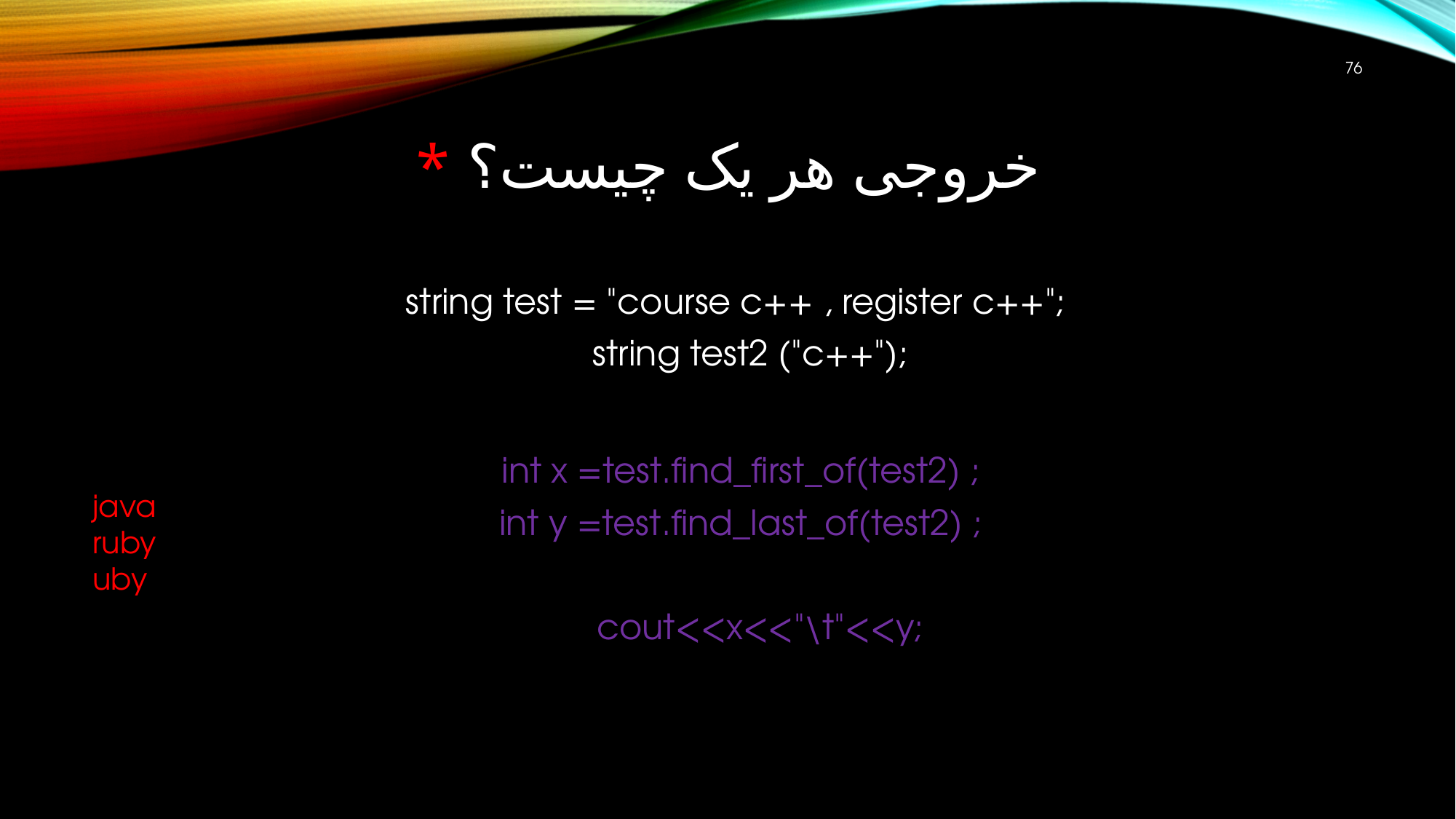

76
# خروجی هر یک چیست؟ *
 string test = "course c++ , register c++";
    string test2 ("c++");

  int x =test.find_first_of(test2) ;
    int y =test.find_last_of(test2) ;

      cout<<x<<"\t"<<y;
java
ruby
uby